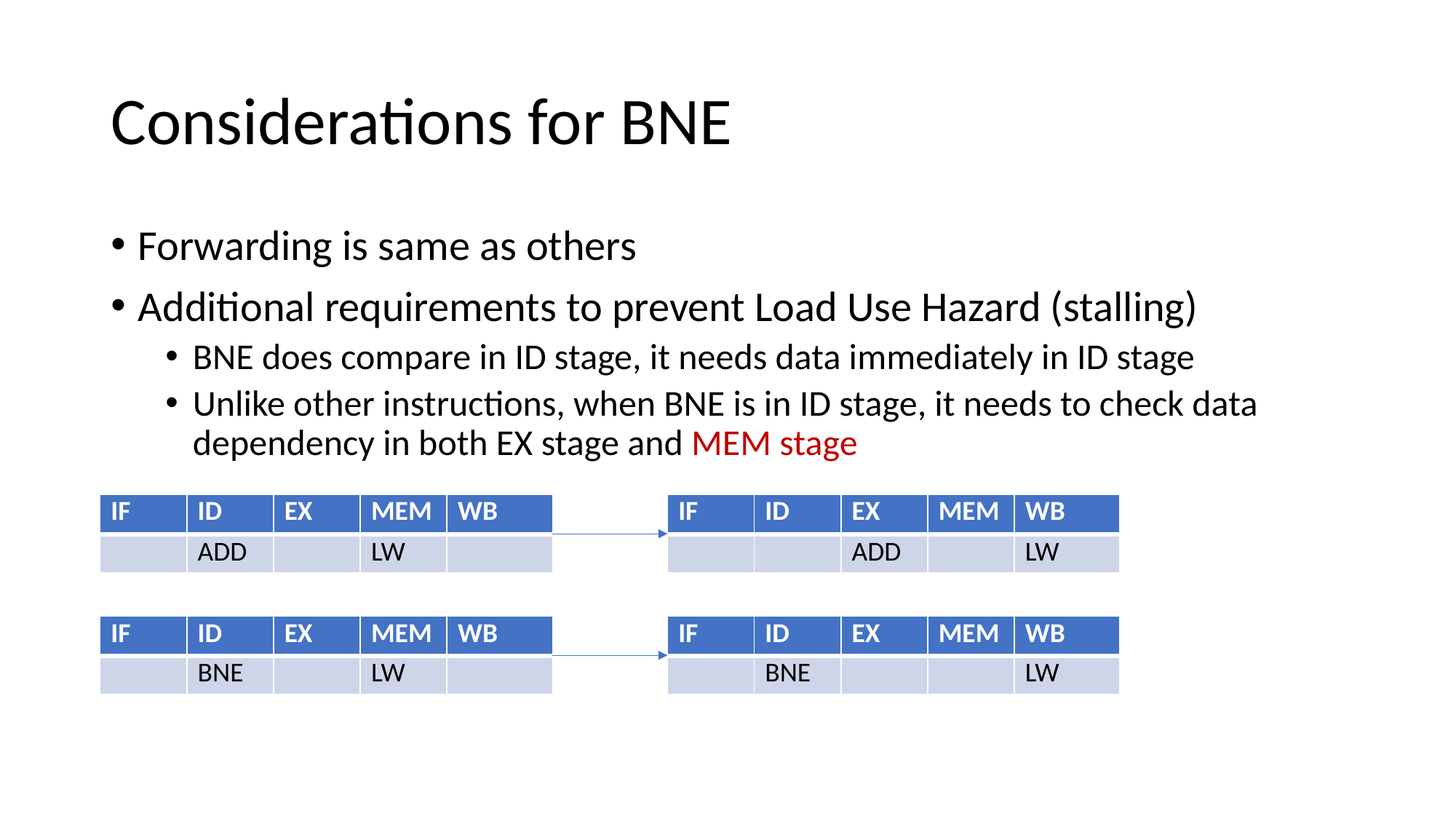

# Considerations for BNE
Forwarding is same as others
Additional requirements to prevent Load Use Hazard (stalling)
BNE does compare in ID stage, it needs data immediately in ID stage
Unlike other instructions, when BNE is in ID stage, it needs to check data dependency in both EX stage and MEM stage
| IF | ID | EX | MEM | WB |
| --- | --- | --- | --- | --- |
|  | ADD |  | LW |  |
| IF | ID | EX | MEM | WB |
| --- | --- | --- | --- | --- |
|  |  | ADD |  | LW |
| IF | ID | EX | MEM | WB |
| --- | --- | --- | --- | --- |
|  | BNE |  | LW |  |
| IF | ID | EX | MEM | WB |
| --- | --- | --- | --- | --- |
|  | BNE |  |  | LW |